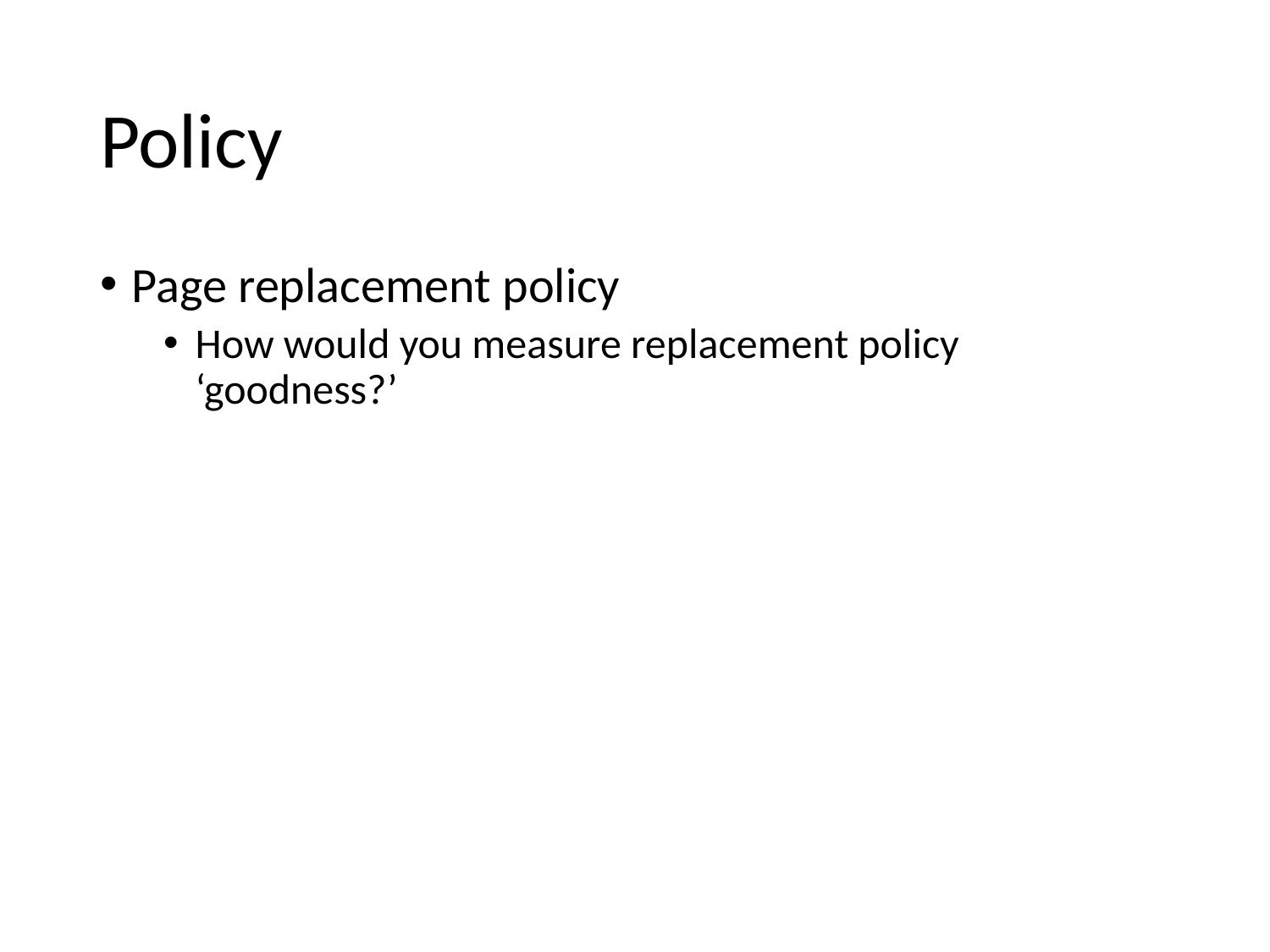

# Policy
Page replacement policy
How would you measure replacement policy ‘goodness?’